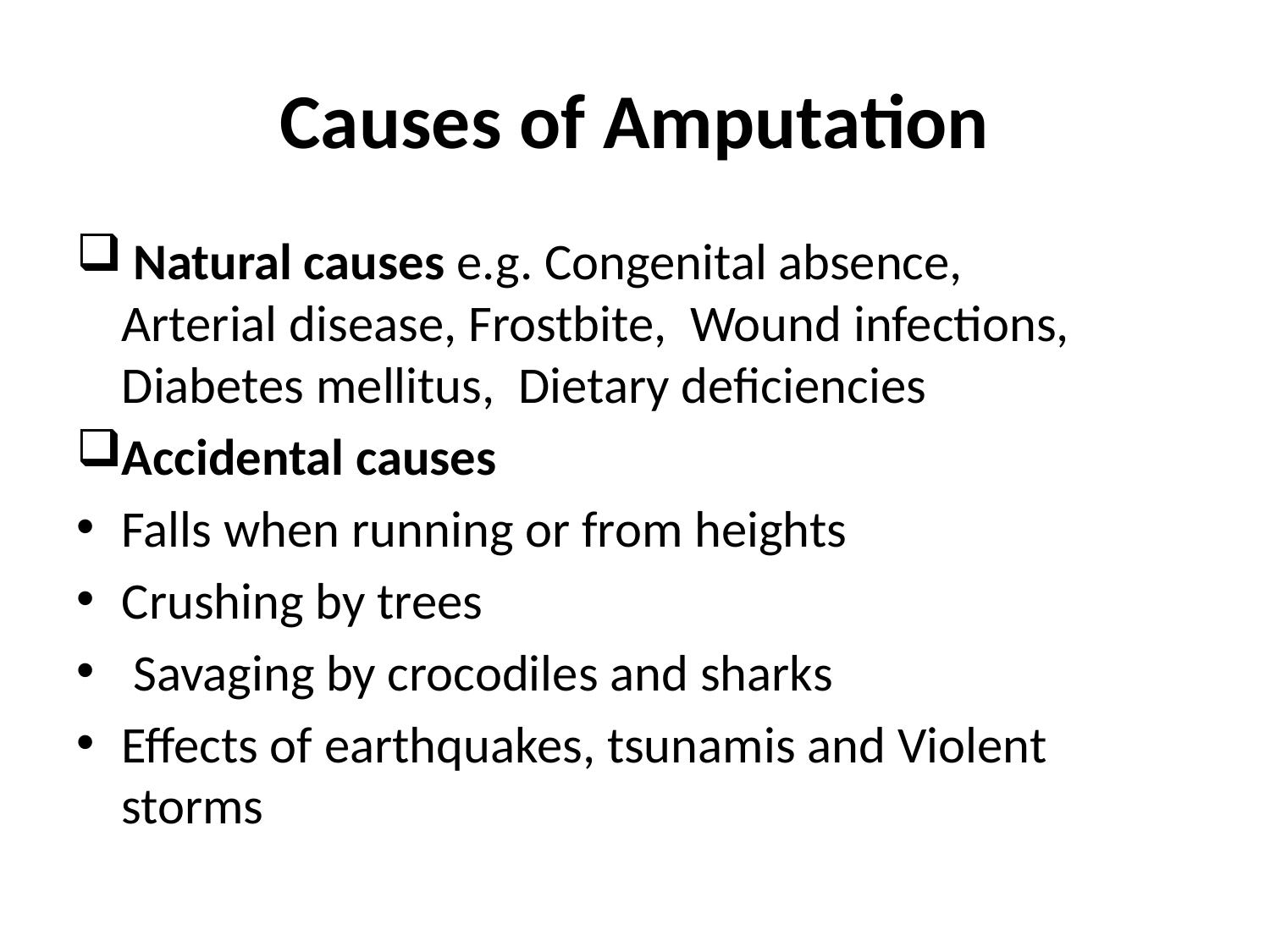

# Causes of Amputation
 Natural causes e.g. Congenital absence,  Arterial disease, Frostbite,  Wound infections, Diabetes mellitus,  Dietary deficiencies
Accidental causes
Falls when running or from heights
Crushing by trees
 Savaging by crocodiles and sharks
Effects of earthquakes, tsunamis and Violent storms